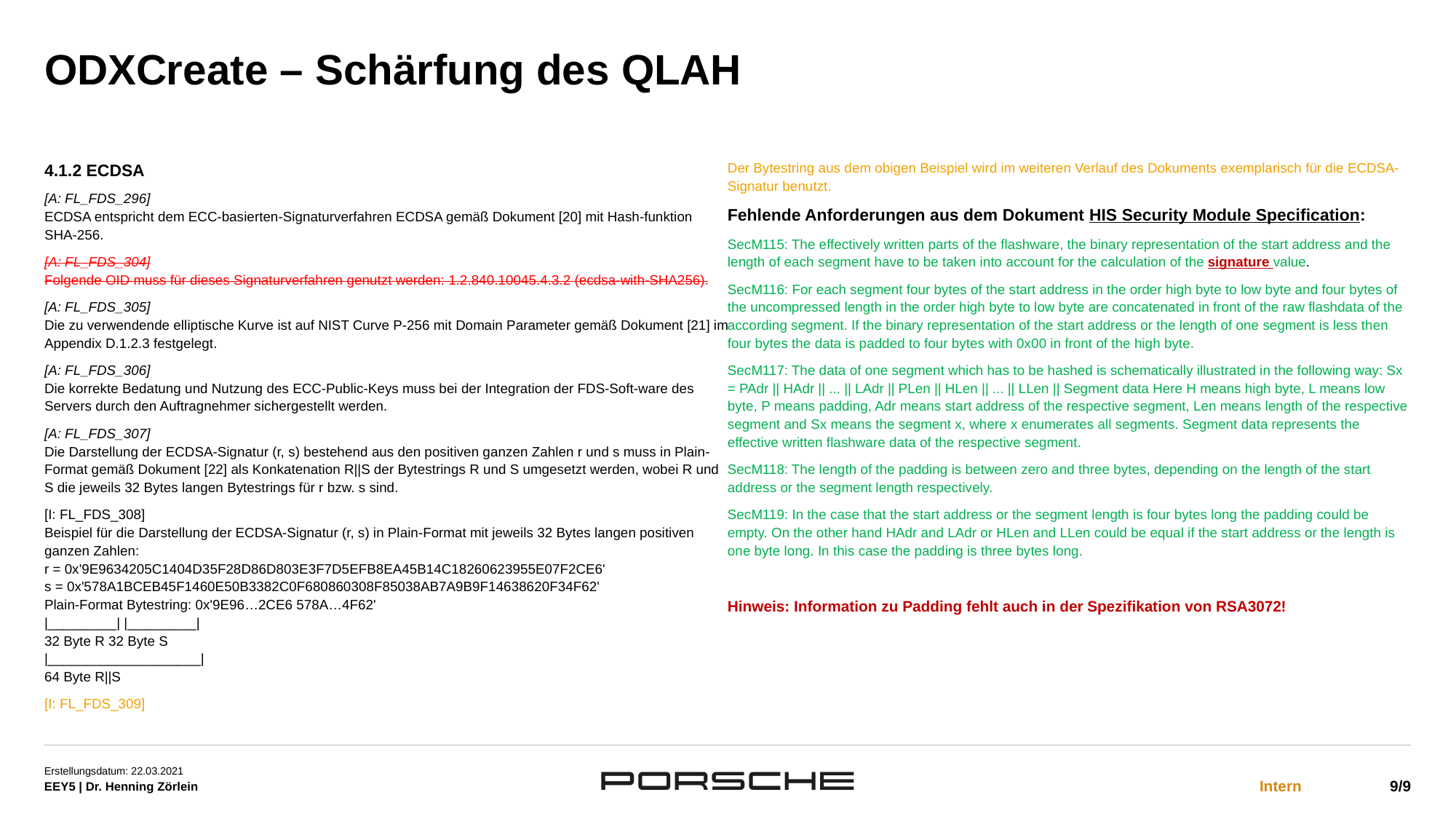

# ODXCreate – Schärfung des QLAH
4.1.2 ECDSA
[A: FL_FDS_296]
ECDSA entspricht dem ECC-basierten-Signaturverfahren ECDSA gemäß Dokument [20] mit Hash-funktion SHA-256.
[A: FL_FDS_304]
Folgende OID muss für dieses Signaturverfahren genutzt werden: 1.2.840.10045.4.3.2 (ecdsa-with-SHA256).
[A: FL_FDS_305]
Die zu verwendende elliptische Kurve ist auf NIST Curve P-256 mit Domain Parameter gemäß Dokument [21] im Appendix D.1.2.3 festgelegt.
[A: FL_FDS_306]
Die korrekte Bedatung und Nutzung des ECC-Public-Keys muss bei der Integration der FDS-Soft-ware des Servers durch den Auftragnehmer sichergestellt werden.
[A: FL_FDS_307]
Die Darstellung der ECDSA-Signatur (r, s) bestehend aus den positiven ganzen Zahlen r und s muss in Plain-Format gemäß Dokument [22] als Konkatenation R||S der Bytestrings R und S umgesetzt werden, wobei R und S die jeweils 32 Bytes langen Bytestrings für r bzw. s sind.
[I: FL_FDS_308]
Beispiel für die Darstellung der ECDSA-Signatur (r, s) in Plain-Format mit jeweils 32 Bytes langen positiven ganzen Zahlen:
r = 0x'9E9634205C1404D35F28D86D803E3F7D5EFB8EA45B14C18260623955E07F2CE6'
s = 0x'578A1BCEB45F1460E50B3382C0F680860308F85038AB7A9B9F14638620F34F62'
Plain-Format Bytestring: 0x'9E96…2CE6 578A…4F62'
|_________| |_________|
32 Byte R 32 Byte S
|____________________|
64 Byte R||S
[I: FL_FDS_309]
Der Bytestring aus dem obigen Beispiel wird im weiteren Verlauf des Dokuments exemplarisch für die ECDSA-Signatur benutzt.
Fehlende Anforderungen aus dem Dokument HIS Security Module Specification:
SecM115: The effectively written parts of the flashware, the binary representation of the start address and the length of each segment have to be taken into account for the calculation of the signature value.
SecM116: For each segment four bytes of the start address in the order high byte to low byte and four bytes of the uncompressed length in the order high byte to low byte are concatenated in front of the raw flashdata of the according segment. If the binary representation of the start address or the length of one segment is less then four bytes the data is padded to four bytes with 0x00 in front of the high byte.
SecM117: The data of one segment which has to be hashed is schematically illustrated in the following way: Sx = PAdr || HAdr || ... || LAdr || PLen || HLen || ... || LLen || Segment data Here H means high byte, L means low byte, P means padding, Adr means start address of the respective segment, Len means length of the respective segment and Sx means the segment x, where x enumerates all segments. Segment data represents the effective written flashware data of the respective segment.
SecM118: The length of the padding is between zero and three bytes, depending on the length of the start address or the segment length respectively.
SecM119: In the case that the start address or the segment length is four bytes long the padding could be empty. On the other hand HAdr and LAdr or HLen and LLen could be equal if the start address or the length is one byte long. In this case the padding is three bytes long.

Hinweis: Information zu Padding fehlt auch in der Spezifikation von RSA3072!